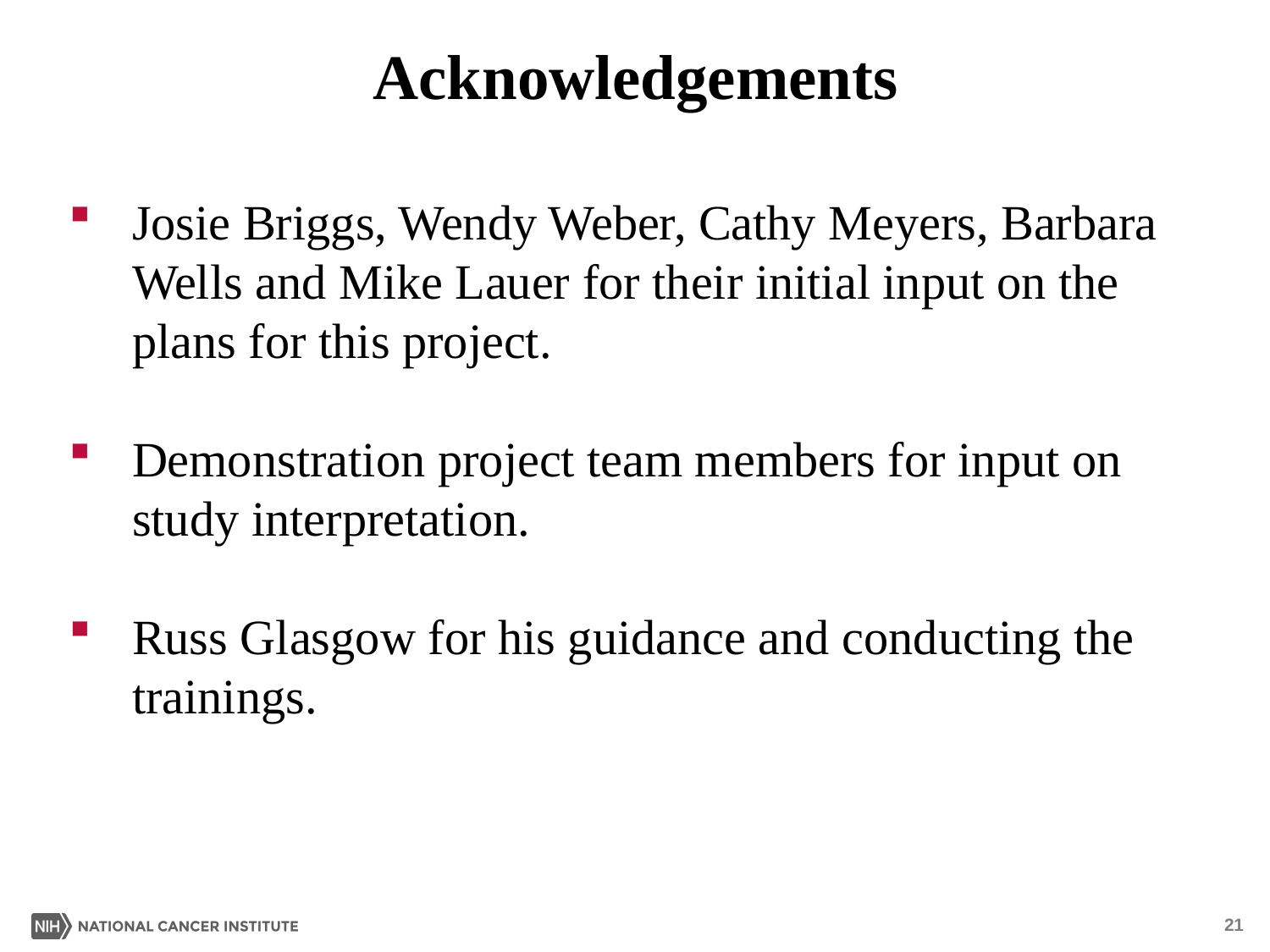

# Acknowledgements
Josie Briggs, Wendy Weber, Cathy Meyers, Barbara Wells and Mike Lauer for their initial input on the plans for this project.

Demonstration project team members for input on study interpretation.

Russ Glasgow for his guidance and conducting the trainings.